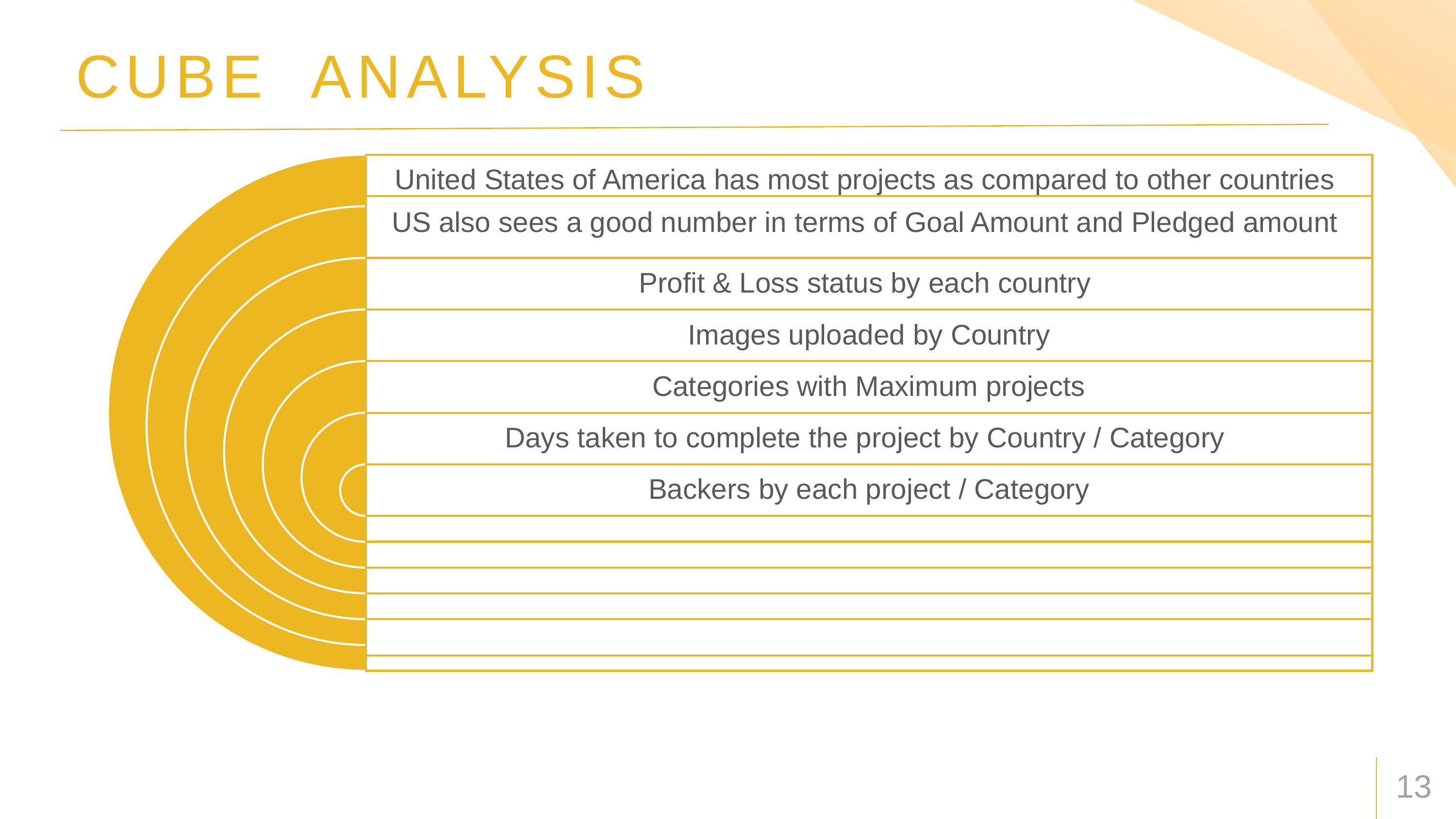

CUBE  ANALYSIS
United States of America has most projects as compared to other countries
US also sees a good number in terms of Goal Amount and Pledged amount
Profit & Loss status by each country
Images uploaded by Country
Categories with Maximum projects
Days taken to complete the project by Country / Category
Backers by each project / Category
13